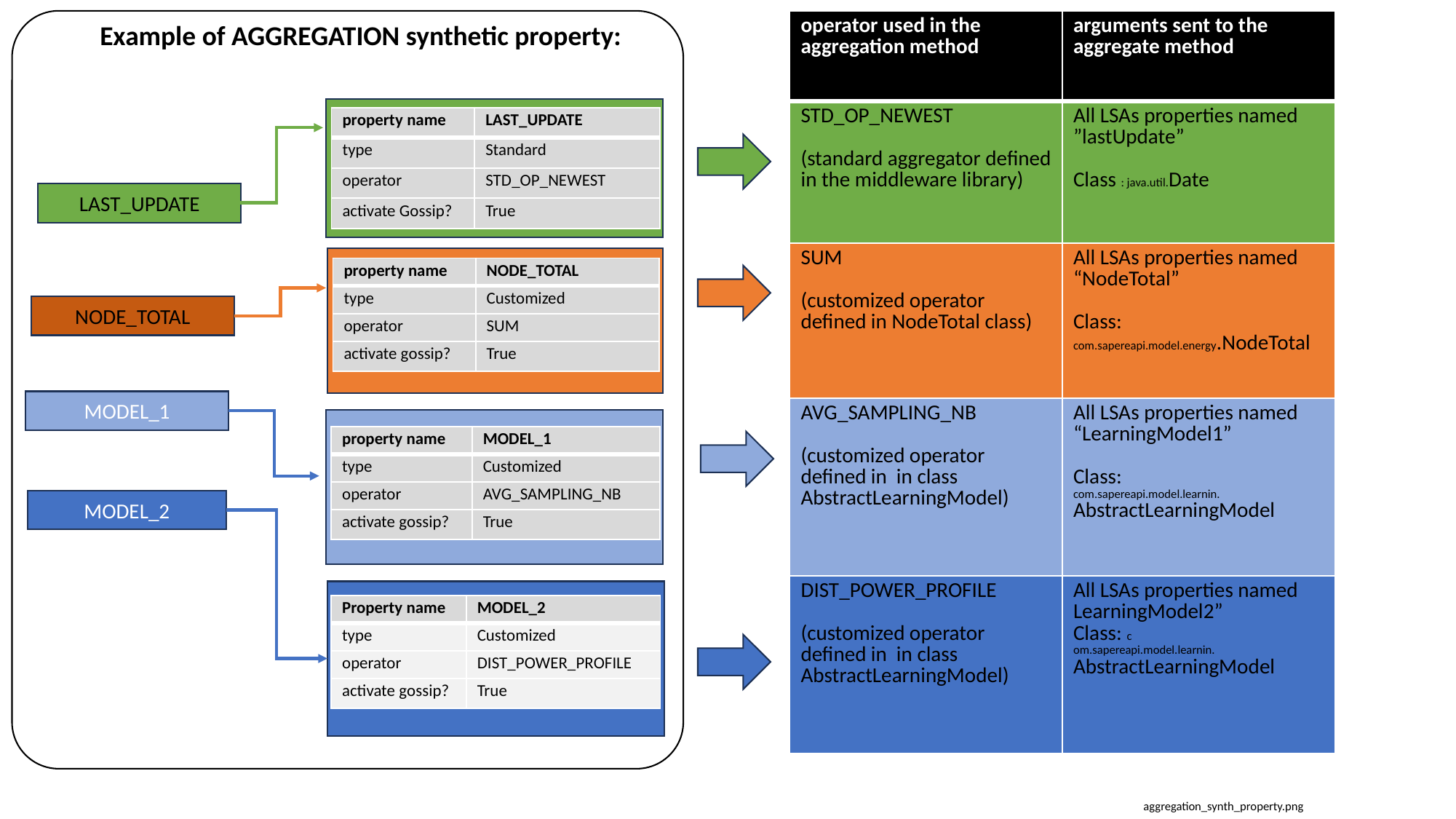

| operator used in the aggregation method | arguments sent to the aggregate method |
| --- | --- |
| STD\_OP\_NEWEST  (standard aggregator defined in the middleware library) | All LSAs properties named ”lastUpdate” Class : java.util.Date |
| SUM (customized operator defined in NodeTotal class) | All LSAs properties named “NodeTotal” Class: com.sapereapi.model.energy.NodeTotal |
| AVG\_SAMPLING\_NB (customized operator defined in in class AbstractLearningModel) | All LSAs properties named “LearningModel1” Class: com.sapereapi.model.learnin. AbstractLearningModel |
| DIST\_POWER\_PROFILE (customized operator defined in in class AbstractLearningModel) | All LSAs properties named LearningModel2” Class: c om.sapereapi.model.learnin. AbstractLearningModel |
Example of AGGREGATION synthetic property:

| property name | LAST\_UPDATE |
| --- | --- |
| type | Standard |
| operator | STD\_OP\_NEWEST |
| activate Gossip? | True |

LAST_UPDATE

| property name | NODE\_TOTAL |
| --- | --- |
| type | Customized |
| operator | SUM |
| activate gossip? | True |

NODE_TOTAL
MODEL_1

| property name | MODEL\_1 |
| --- | --- |
| type | Customized |
| operator | AVG\_SAMPLING\_NB |
| activate gossip? | True |

MODEL_2

| Property name | MODEL\_2 |
| --- | --- |
| type | Customized |
| operator | DIST\_POWER\_PROFILE |
| activate gossip? | True |

aggregation_synth_property.png